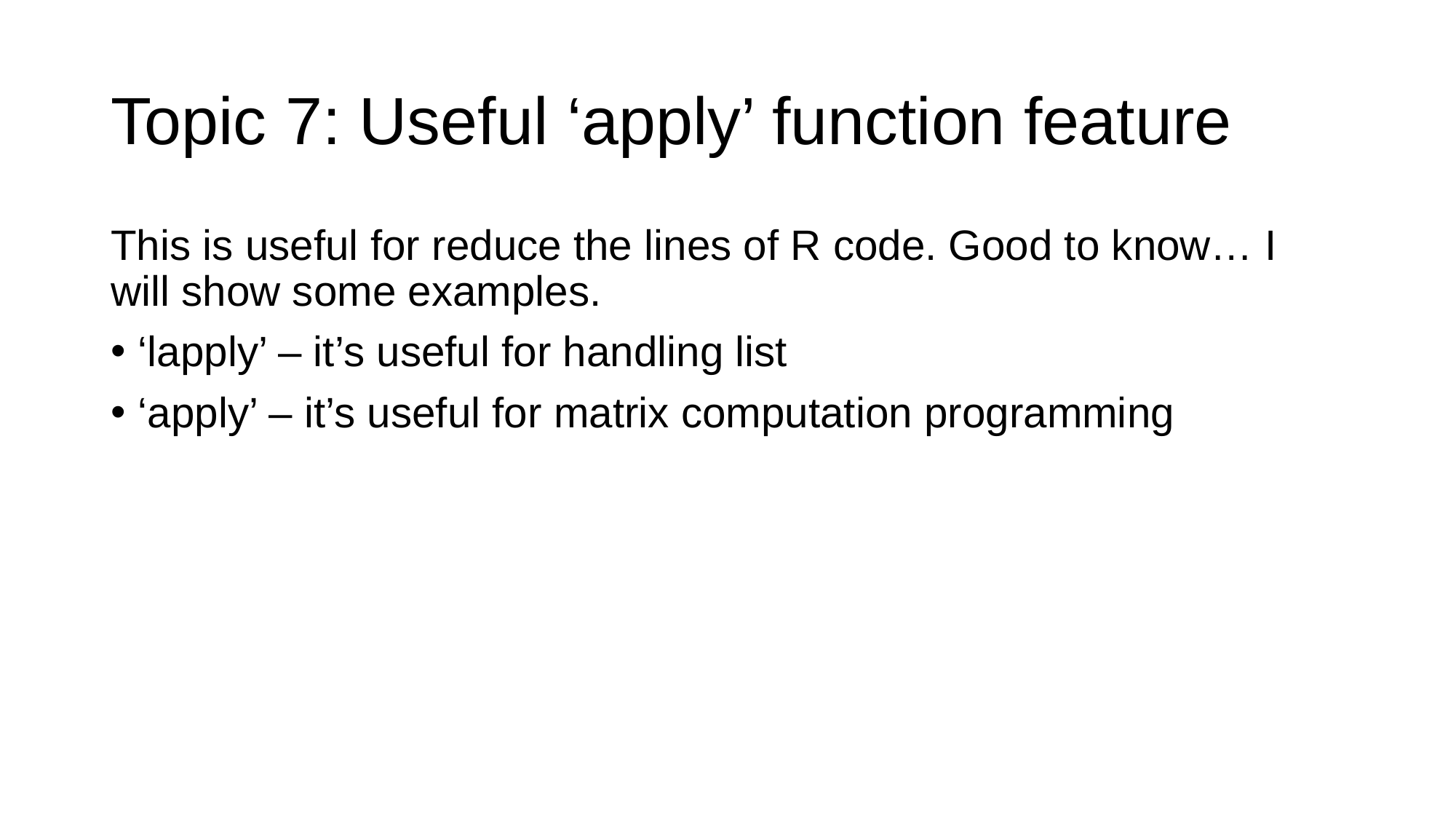

# Topic 7: Useful ‘apply’ function feature
This is useful for reduce the lines of R code. Good to know… I will show some examples.
‘lapply’ – it’s useful for handling list
‘apply’ – it’s useful for matrix computation programming